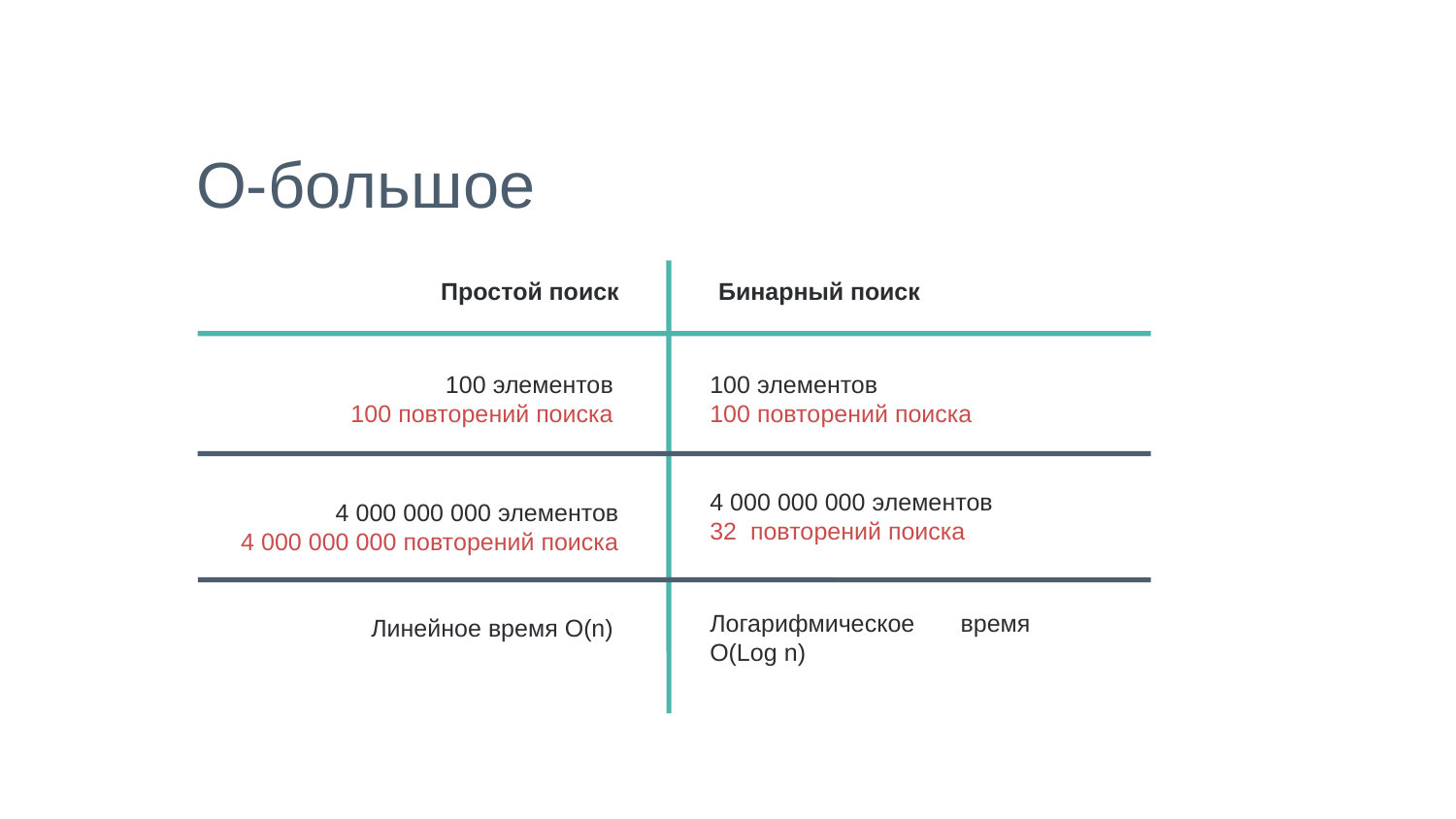

О-большое

Простой поиск
Бинарный поиск

100 элементов
100 повторений поиска
100 элементов
100 повторений поиска

4 000 000 000 элементов
32  повторений поиска
4 000 000 000 элементов
4 000 000 000 повторений поиска

Логарифмическое время O(Log n)
Линейное время O(n)